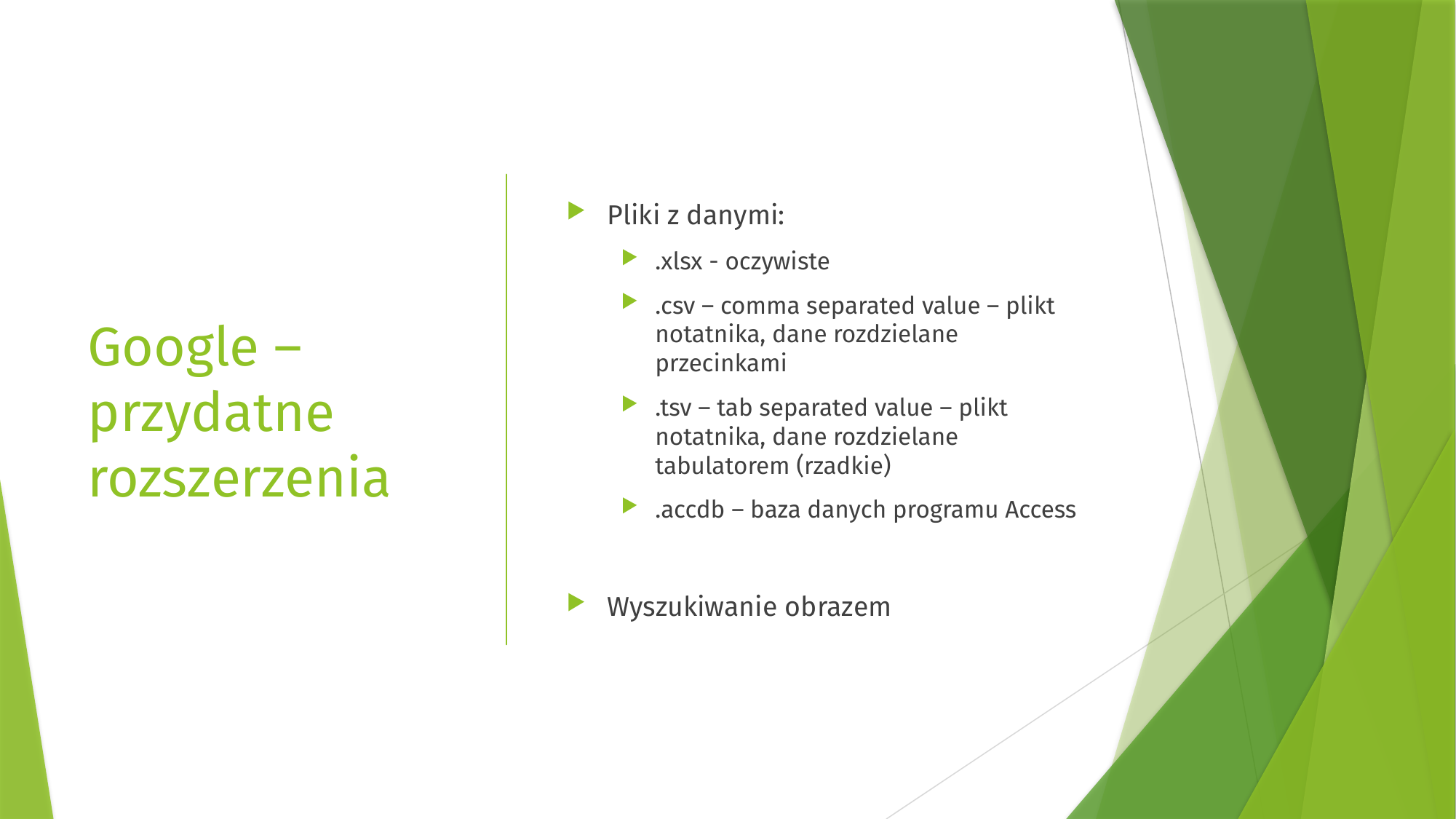

# Google – przydatne rozszerzenia
Pliki z danymi:
.xlsx - oczywiste
.csv – comma separated value – plikt notatnika, dane rozdzielane przecinkami
.tsv – tab separated value – plikt notatnika, dane rozdzielane tabulatorem (rzadkie)
.accdb – baza danych programu Access

Wyszukiwanie obrazem